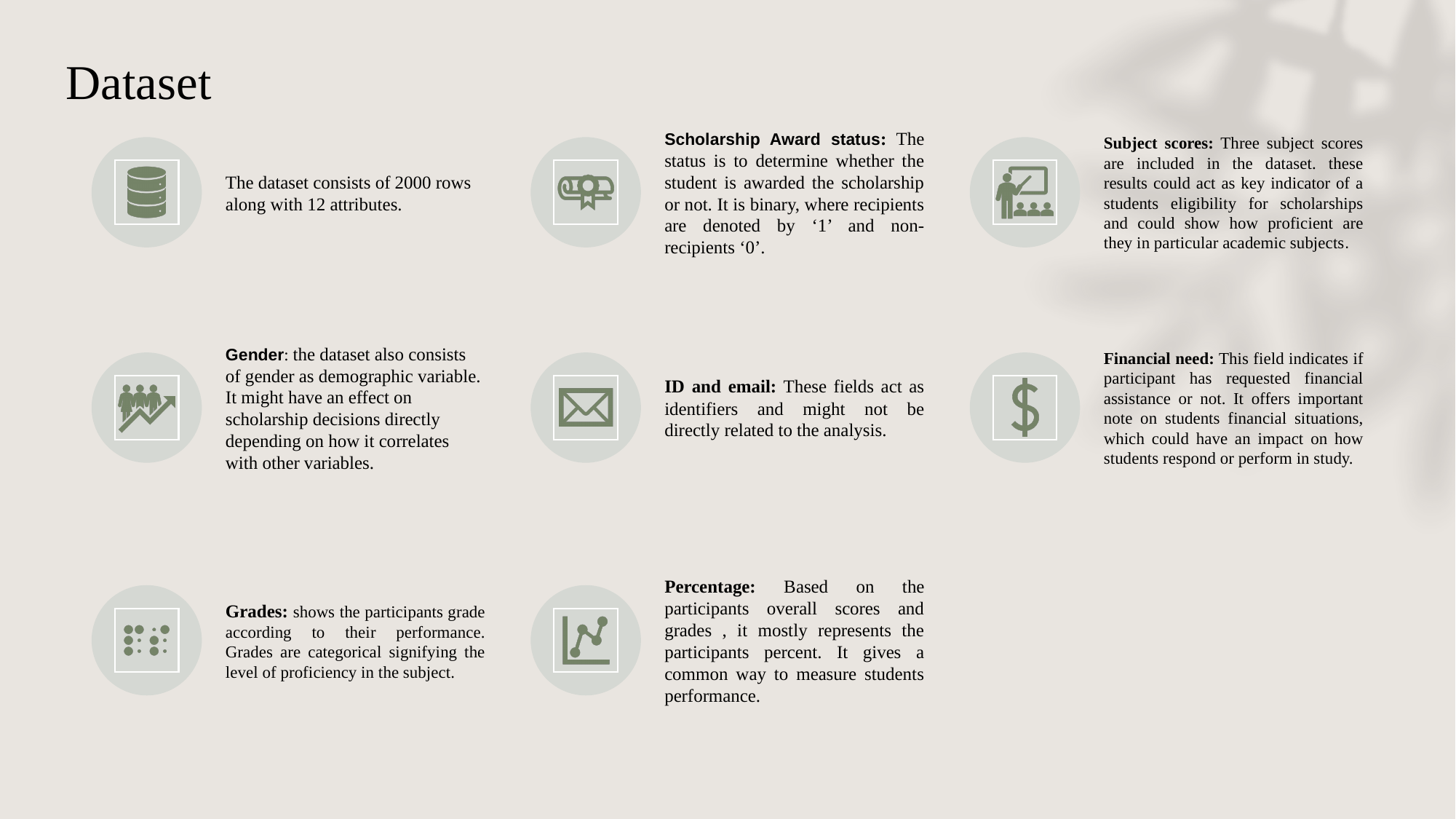

# Dataset
The dataset consists of 2000 rows along with 12 attributes.
Scholarship Award status: The status is to determine whether the student is awarded the scholarship or not. It is binary, where recipients are denoted by ‘1’ and non-recipients ‘0’.
Subject scores: Three subject scores are included in the dataset. these results could act as key indicator of a students eligibility for scholarships and could show how proficient are they in particular academic subjects.
Gender: the dataset also consists of gender as demographic variable. It might have an effect on scholarship decisions directly depending on how it correlates with other variables.
ID and email: These fields act as identifiers and might not be directly related to the analysis.
Financial need: This field indicates if participant has requested financial assistance or not. It offers important note on students financial situations, which could have an impact on how students respond or perform in study.
Grades: shows the participants grade according to their performance. Grades are categorical signifying the level of proficiency in the subject.
Percentage: Based on the participants overall scores and grades , it mostly represents the participants percent. It gives a common way to measure students performance.